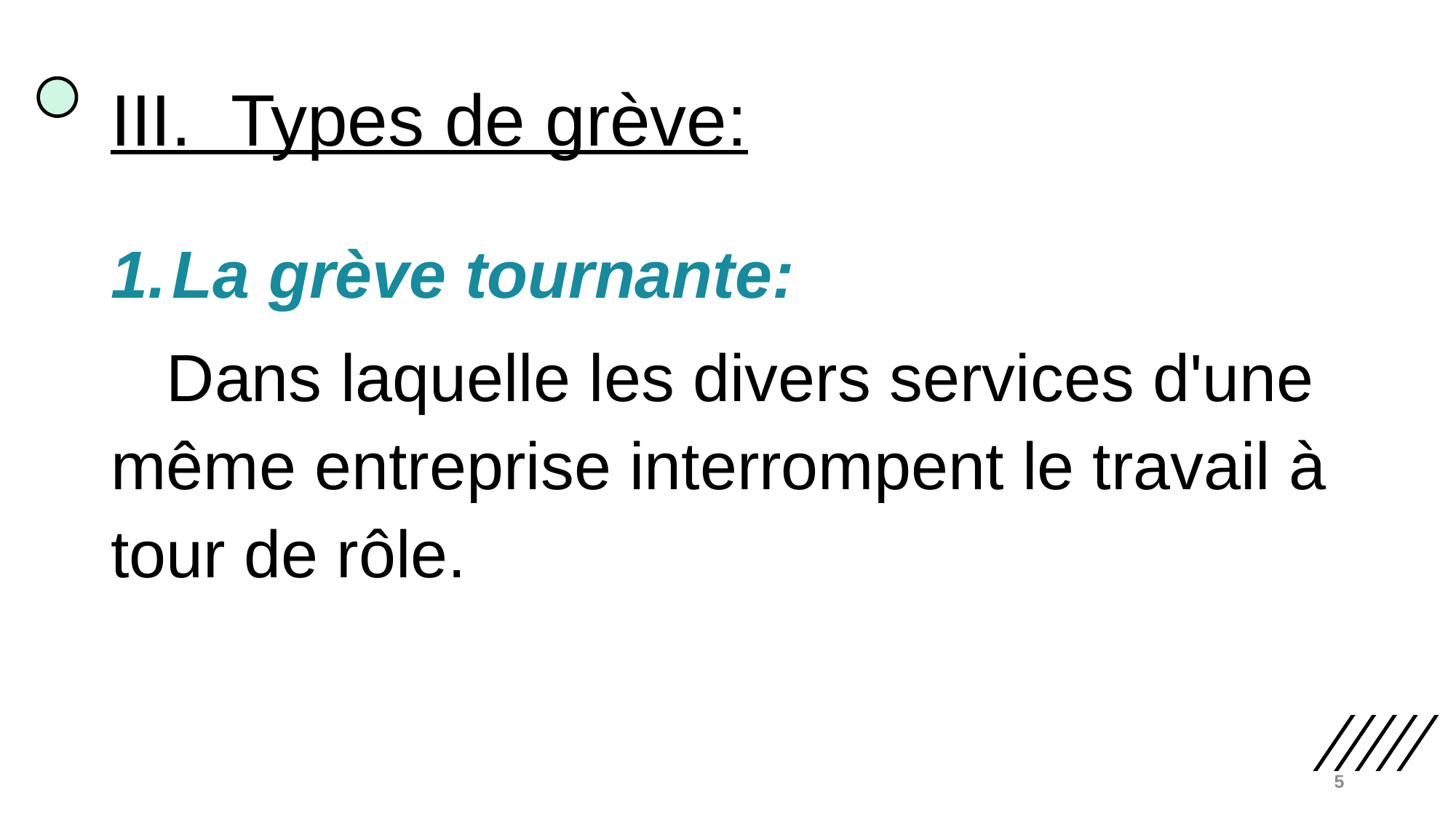

# III.  Types de grève:
La grève tournante:
   Dans laquelle les divers services d'une même entreprise interrompent le travail à tour de rôle.
5